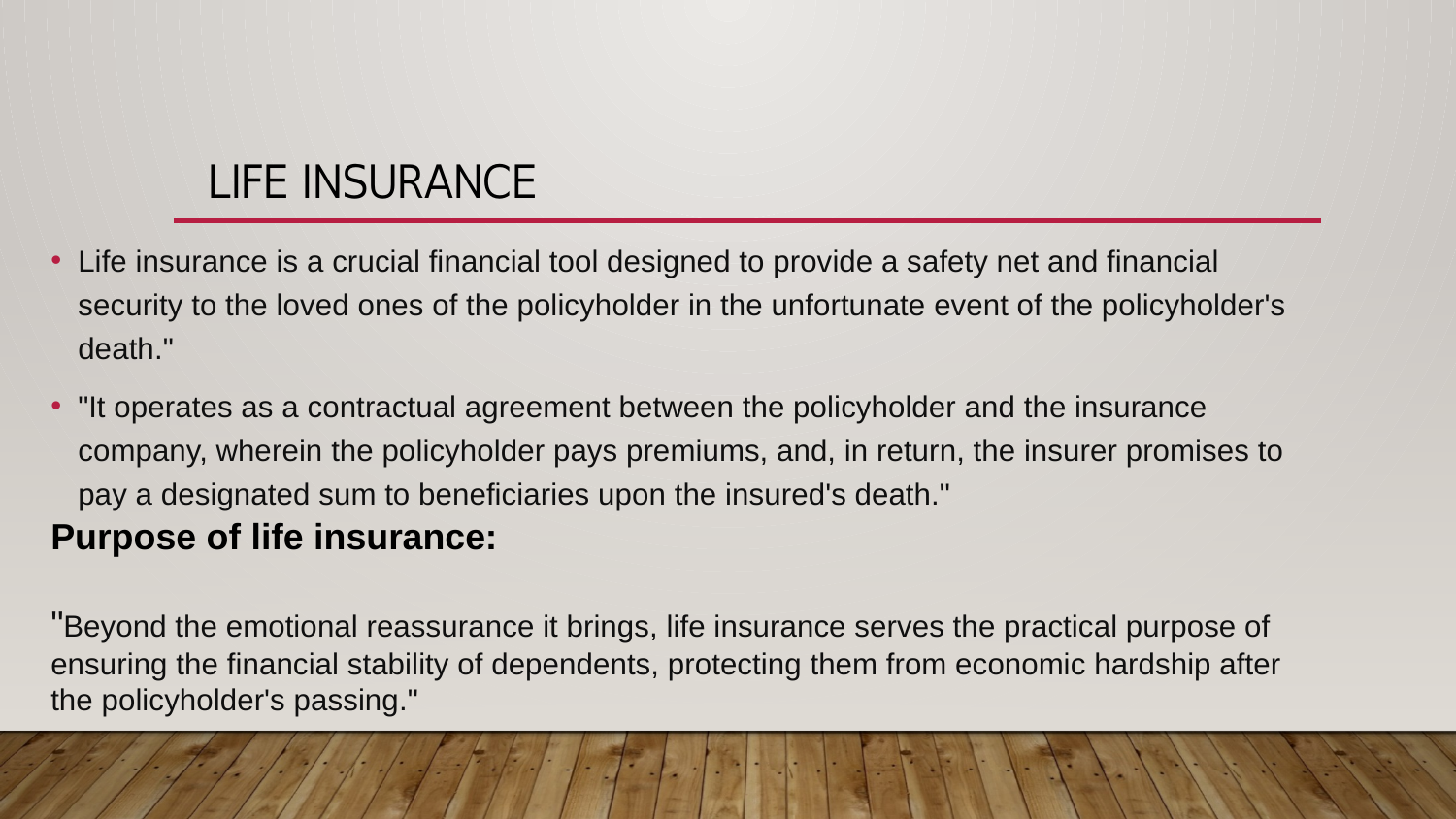

Life Insurance
Life insurance is a crucial financial tool designed to provide a safety net and financial security to the loved ones of the policyholder in the unfortunate event of the policyholder's death."
"It operates as a contractual agreement between the policyholder and the insurance company, wherein the policyholder pays premiums, and, in return, the insurer promises to pay a designated sum to beneficiaries upon the insured's death."
Purpose of life insurance:

"Beyond the emotional reassurance it brings, life insurance serves the practical purpose of ensuring the financial stability of dependents, protecting them from economic hardship after the policyholder's passing."